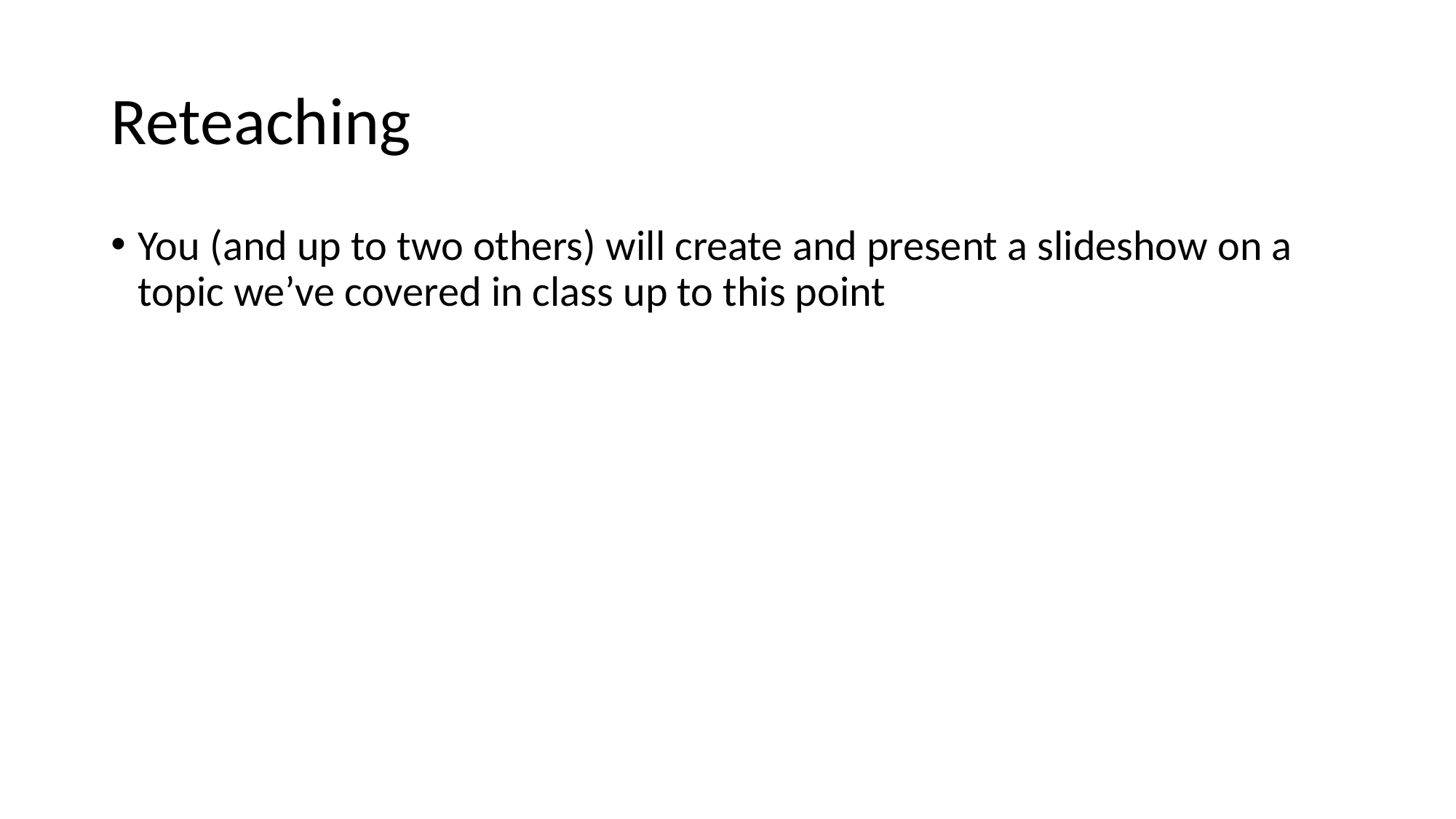

# Reteaching
You (and up to two others) will create and present a slideshow on a topic we’ve covered in class up to this point